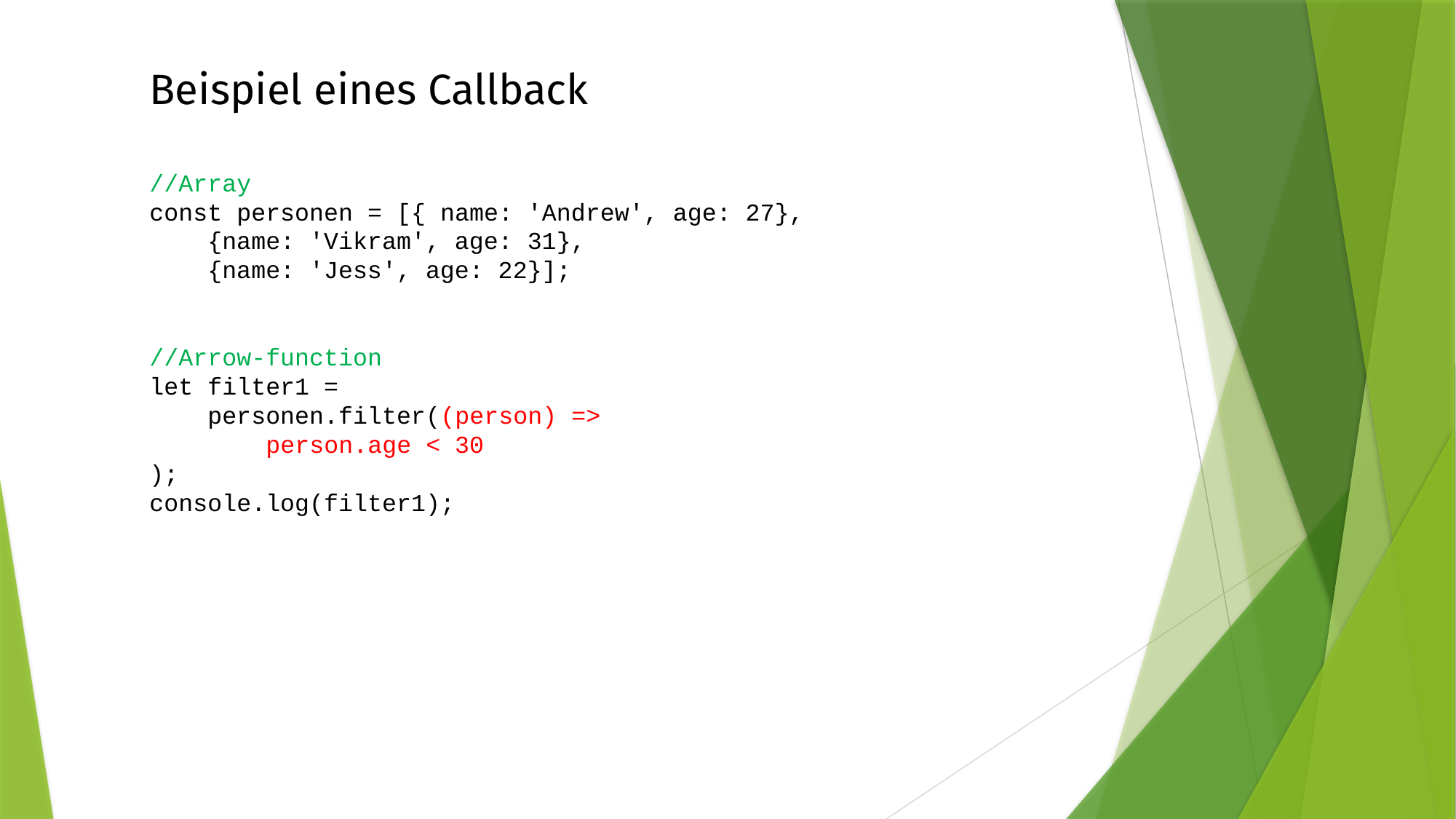

Beispiel eines Callback
//Array
const personen = [{ name: 'Andrew', age: 27},
    {name: 'Vikram', age: 31},
    {name: 'Jess', age: 22}];

//Arrow-function
let filter1 =
    personen.filter((person) =>
        person.age < 30
);
console.log(filter1);